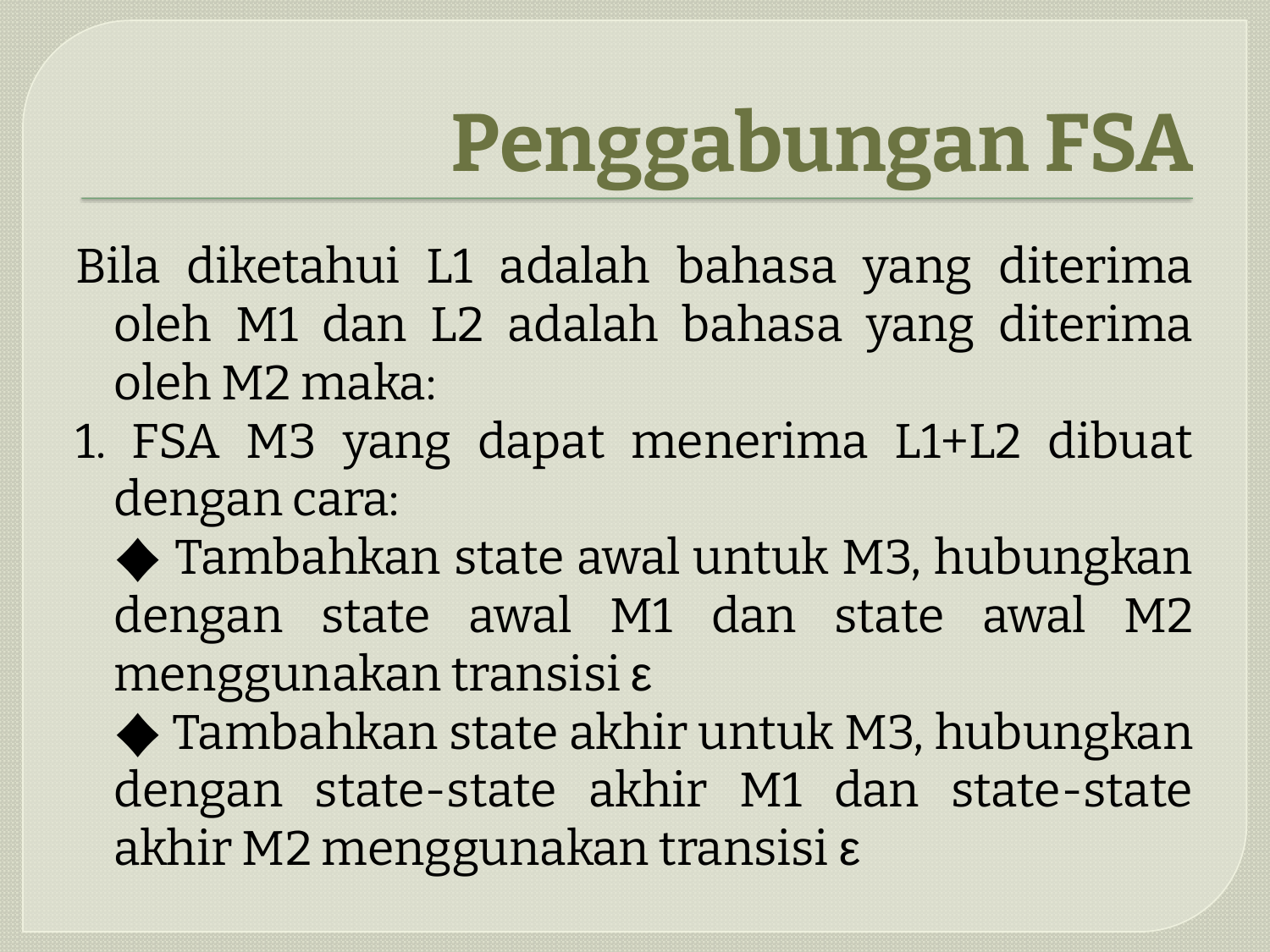

# Penggabungan FSA
Bila diketahui L1 adalah bahasa yang diterima oleh M1 dan L2 adalah bahasa yang diterima oleh M2 maka:
1. FSA M3 yang dapat menerima L1+L2 dibuat dengan cara:
	♦ Tambahkan state awal untuk M3, hubungkan dengan state awal M1 dan state awal M2 menggunakan transisi ε
	♦ Tambahkan state akhir untuk M3, hubungkan dengan state-state akhir M1 dan state-state akhir M2 menggunakan transisi ε